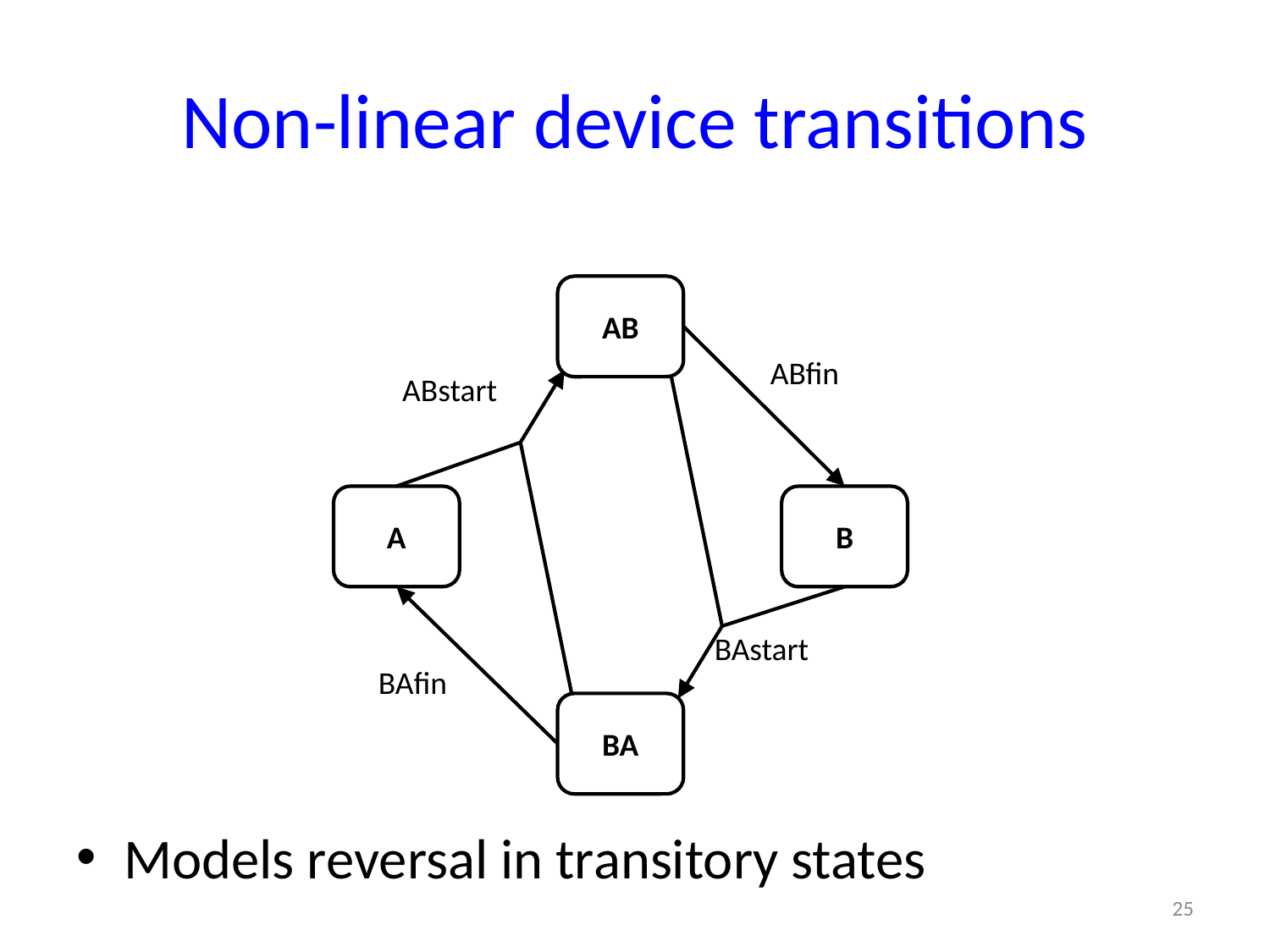

# Non-linear device transitions
AB
ABfin
ABstart
A
B
BAstart
BAfin
BA
Models reversal in transitory states
25